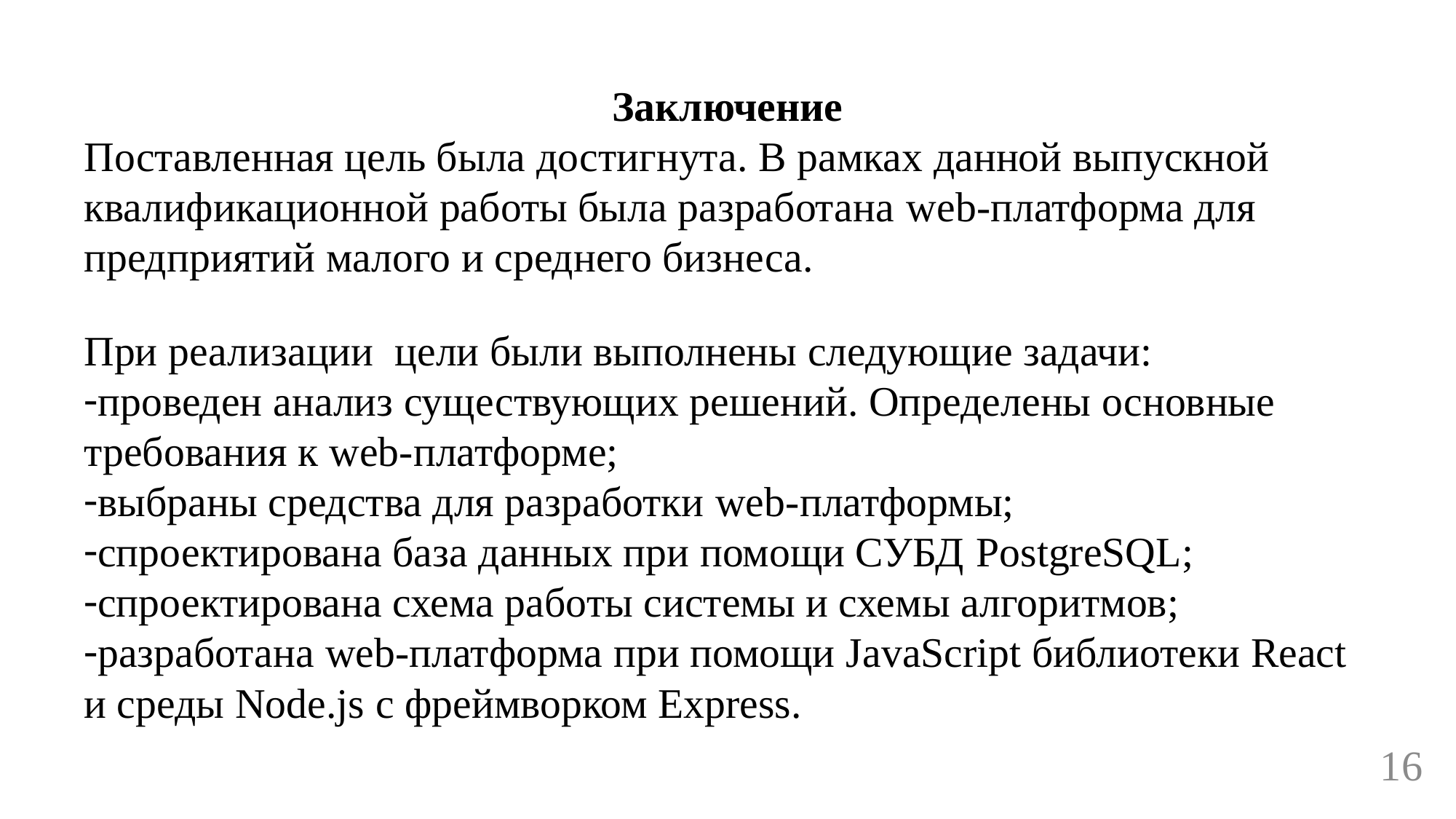

Заключение
Поставленная цель была достигнута. В рамках данной выпускной квалификационной работы была разработана web-платформа для предприятий малого и среднего бизнеса.

При реализации  цели были выполнены следующие задачи:
проведен анализ существующих решений. Определены основные требования к web-платформе;
выбраны средства для разработки web-платформы;
спроектирована база данных при помощи СУБД PostgreSQL;
спроектирована схема работы системы и схемы алгоритмов;
разработана web-платформа при помощи JavaScript библиотеки React и среды Node.js с фреймворком Express.

16